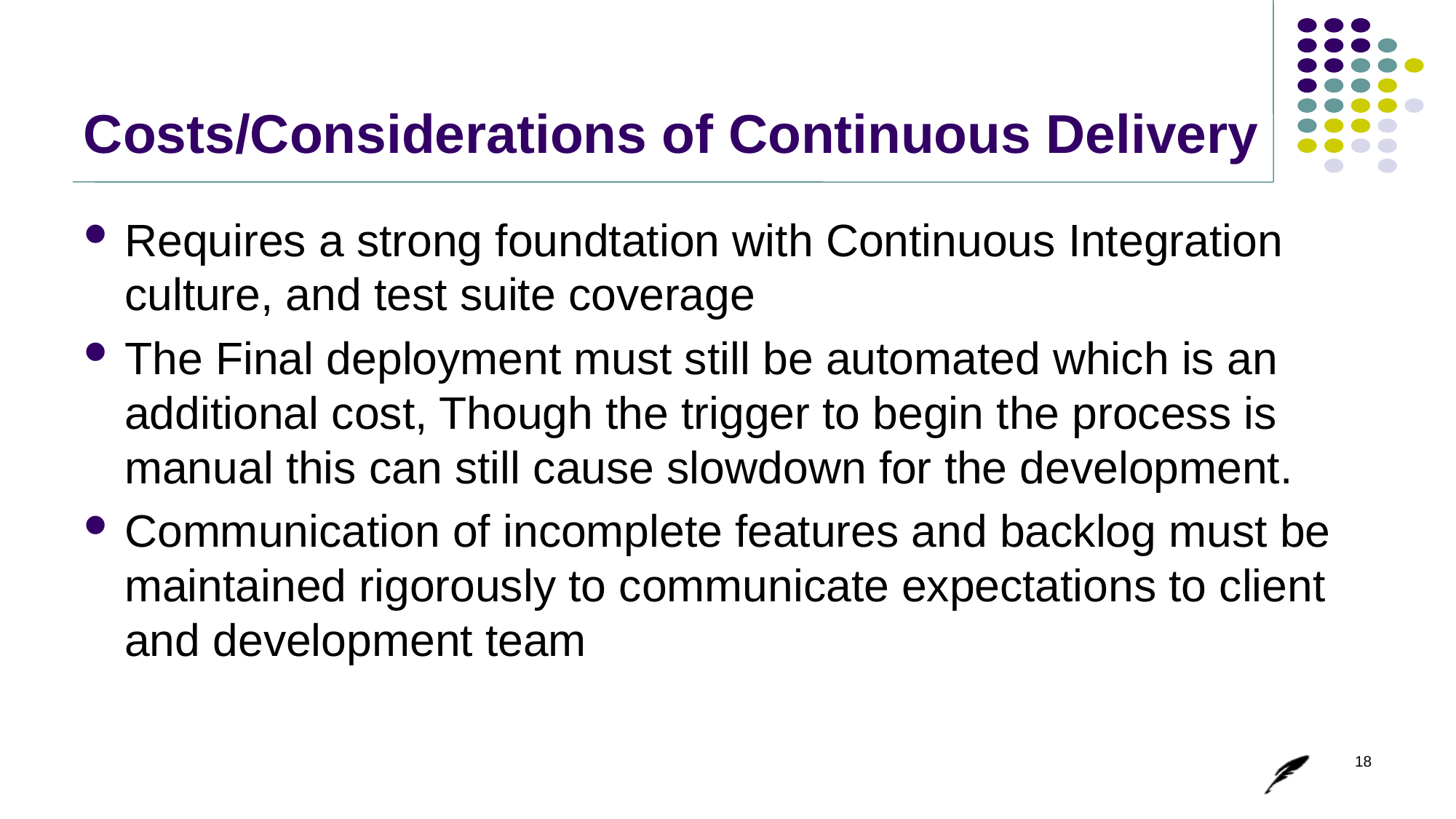

# Costs/Considerations of Continuous Delivery
Requires a strong foundtation with Continuous Integration culture, and test suite coverage
The Final deployment must still be automated which is an additional cost, Though the trigger to begin the process is manual this can still cause slowdown for the development.
Communication of incomplete features and backlog must be maintained rigorously to communicate expectations to client and development team
18